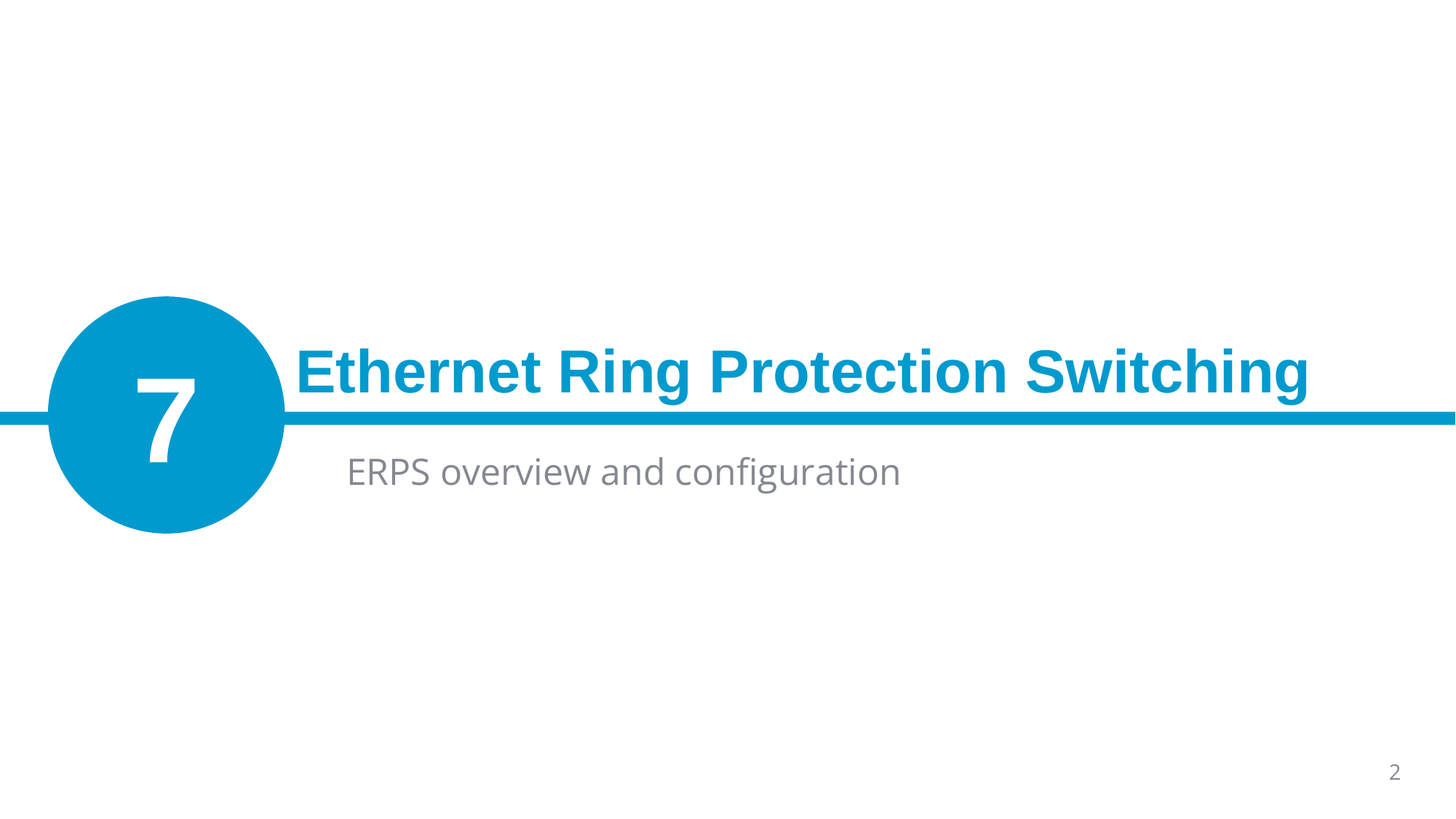

# Ethernet Ring Protection Switching
7

ERPS overview and configuration